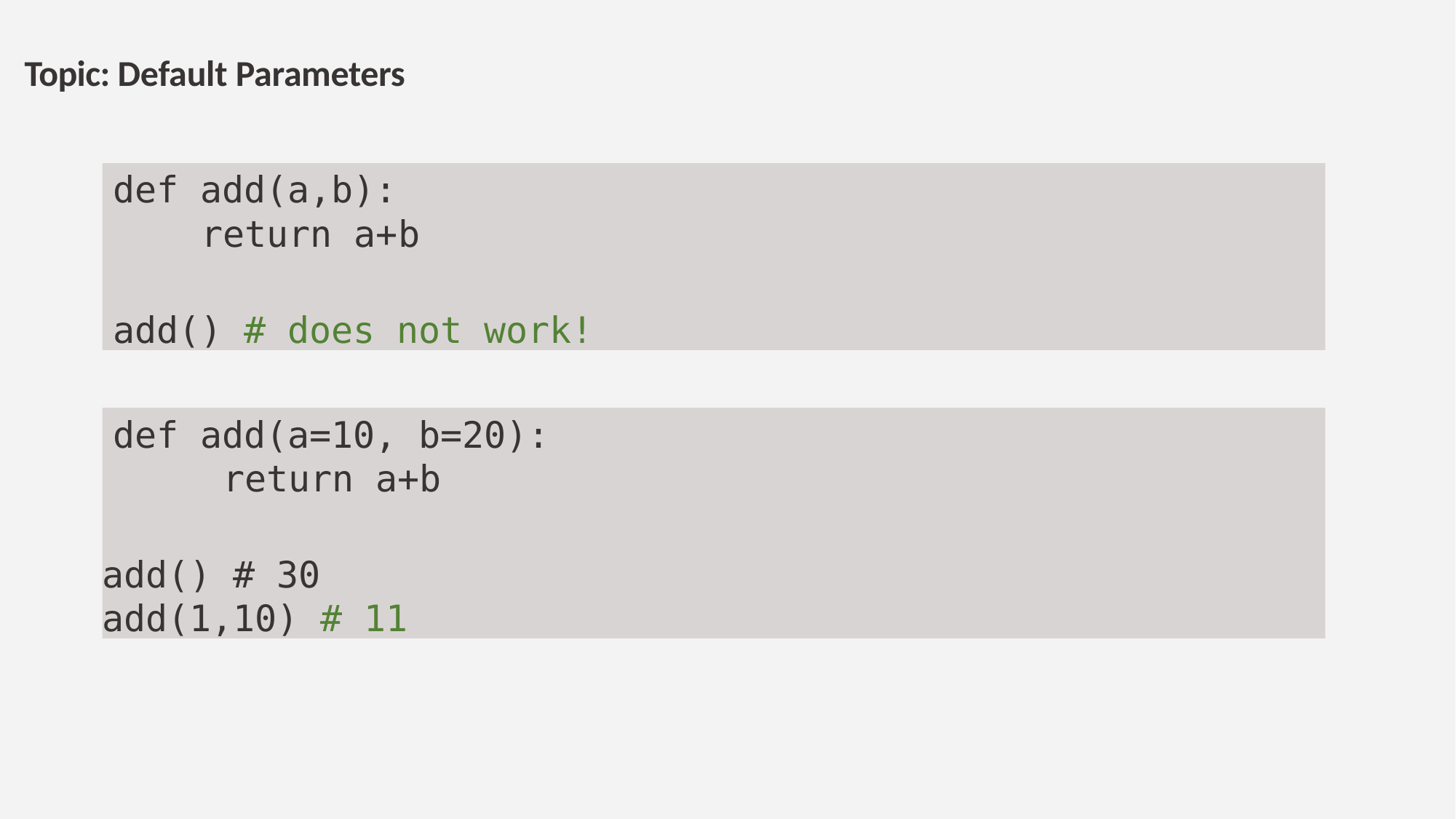

# Topic: Default Parameters
def add(a,b):
return a+b

add() # does not work!
def add(a=10, b=20):  return a+b

add() # 30
add(1,10) # 11